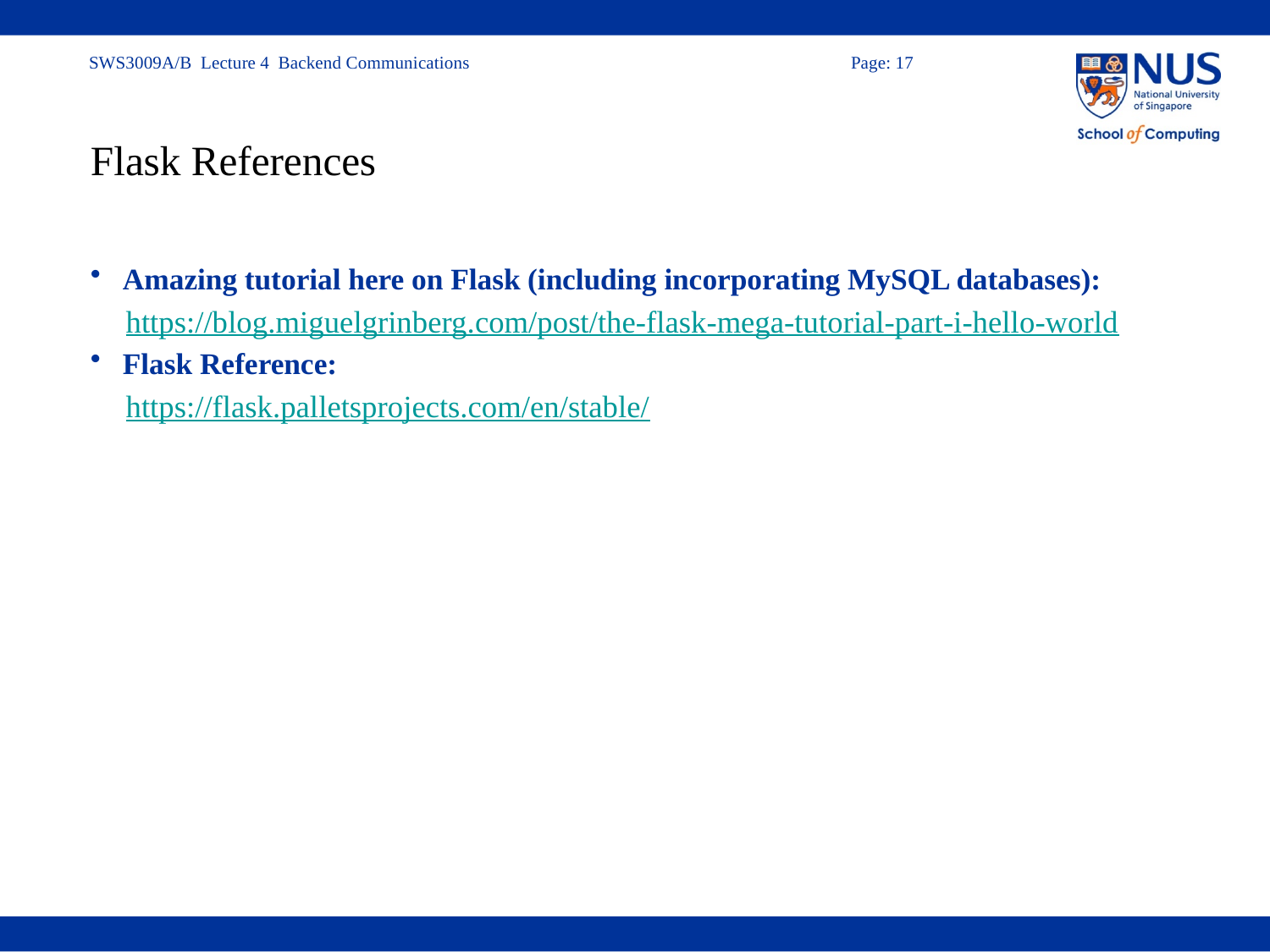

# Flask References
Amazing tutorial here on Flask (including incorporating MySQL databases):
https://blog.miguelgrinberg.com/post/the-flask-mega-tutorial-part-i-hello-world
Flask Reference:
https://flask.palletsprojects.com/en/stable/